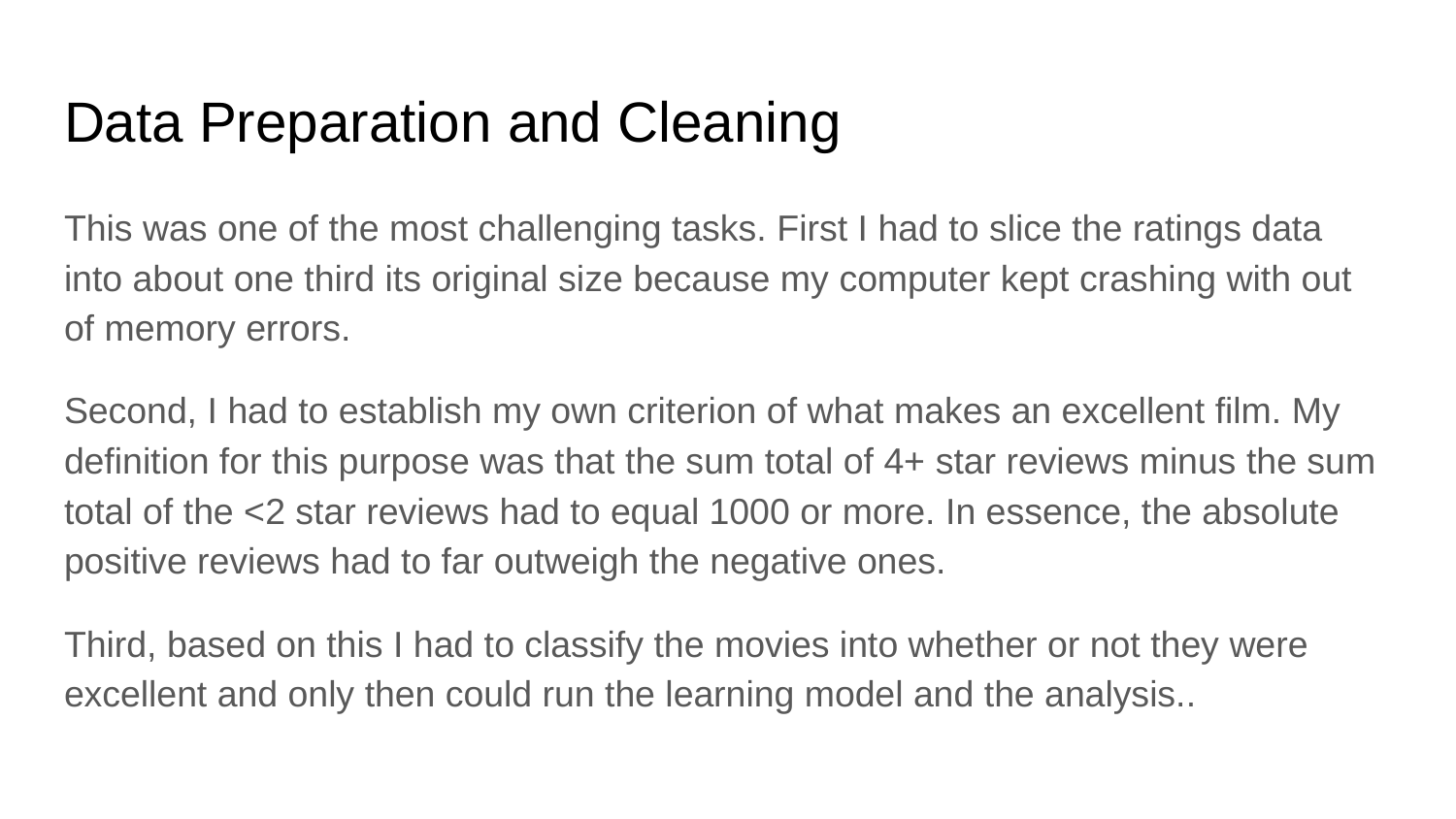

# Data Preparation and Cleaning
This was one of the most challenging tasks. First I had to slice the ratings data into about one third its original size because my computer kept crashing with out of memory errors.
Second, I had to establish my own criterion of what makes an excellent film. My definition for this purpose was that the sum total of 4+ star reviews minus the sum total of the <2 star reviews had to equal 1000 or more. In essence, the absolute positive reviews had to far outweigh the negative ones.
Third, based on this I had to classify the movies into whether or not they were excellent and only then could run the learning model and the analysis..